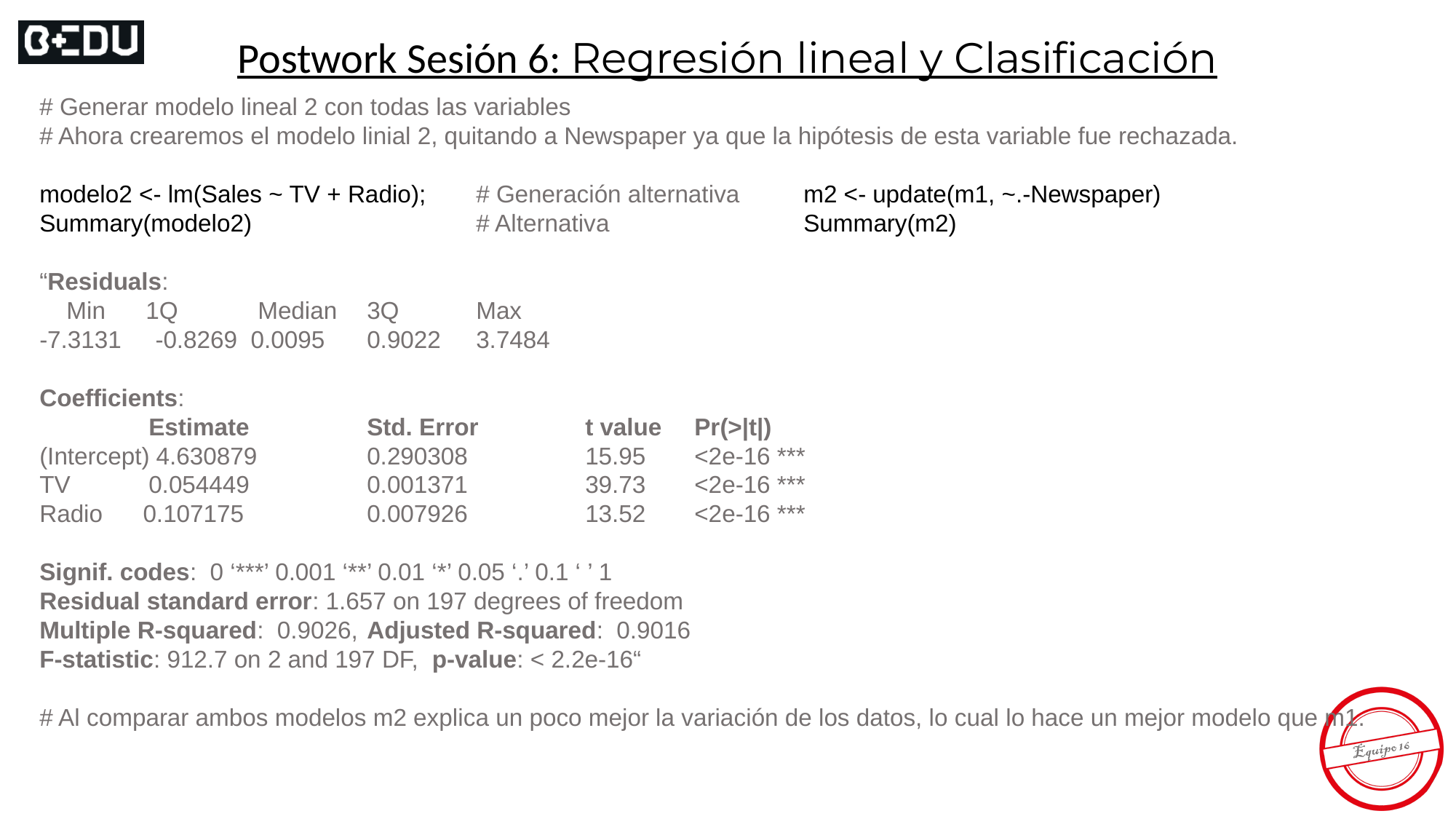

Postwork Sesión 6: Regresión lineal y Clasificación

# Generar modelo lineal 2 con todas las variables
# Ahora crearemos el modelo linial 2, quitando a Newspaper ya que la hipótesis de esta variable fue rechazada.

modelo2 <- lm(Sales ~ TV + Radio); 	# Generación alternativa 	m2 <- update(m1, ~.-Newspaper)
Summary(modelo2)			# Alternativa		Summary(m2)

“Residuals:
    Min      1Q  	Median	3Q     	Max
-7.3131	 -0.8269  0.0095  	0.9022  	3.7484

Coefficients:
            	Estimate	 	Std. Error	t value 	Pr(>|t|)
(Intercept) 4.630879   	0.290308   	15.95   	<2e-16 ***
TV          	0.054449  	0.001371   	39.73  	<2e-16 ***
Radio      0.107175 		0.007926   	13.52   	<2e-16 ***

Signif. codes:  0 ‘***’ 0.001 ‘**’ 0.01 ‘*’ 0.05 ‘.’ 0.1 ‘ ’ 1
Residual standard error: 1.657 on 197 degrees of freedom
Multiple R-squared:  0.9026,	Adjusted R-squared:  0.9016
F-statistic: 912.7 on 2 and 197 DF,  p-value: < 2.2e-16“

# Al comparar ambos modelos m2 explica un poco mejor la variación de los datos, lo cual lo hace un mejor modelo que m1.